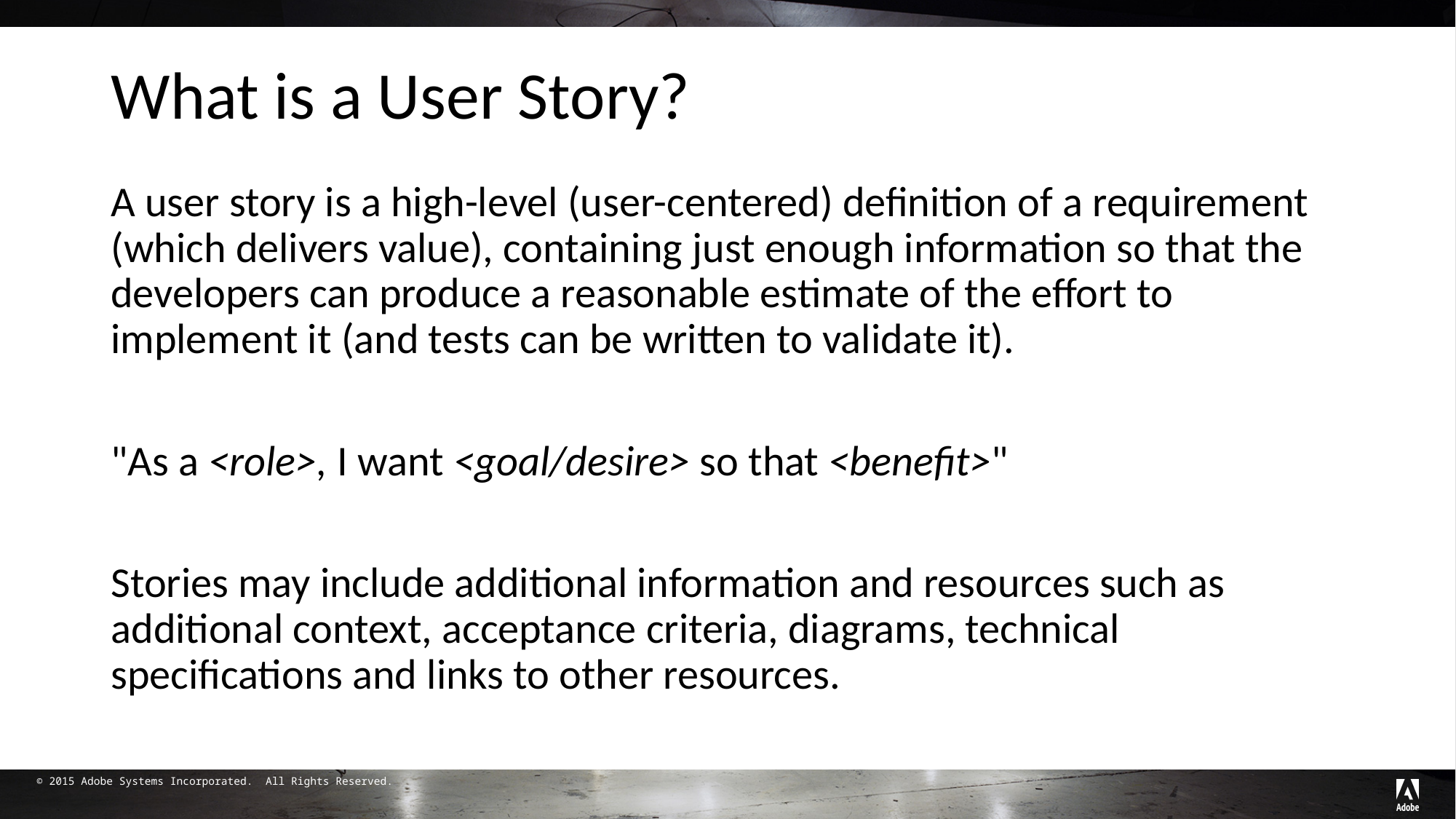

# What is a User Story?
A user story is a high-level (user-centered) definition of a requirement (which delivers value), containing just enough information so that the developers can produce a reasonable estimate of the effort to implement it (and tests can be written to validate it).

"As a <role>, I want <goal/desire> so that <benefit>"

Stories may include additional information and resources such as additional context, acceptance criteria, diagrams, technical specifications and links to other resources.